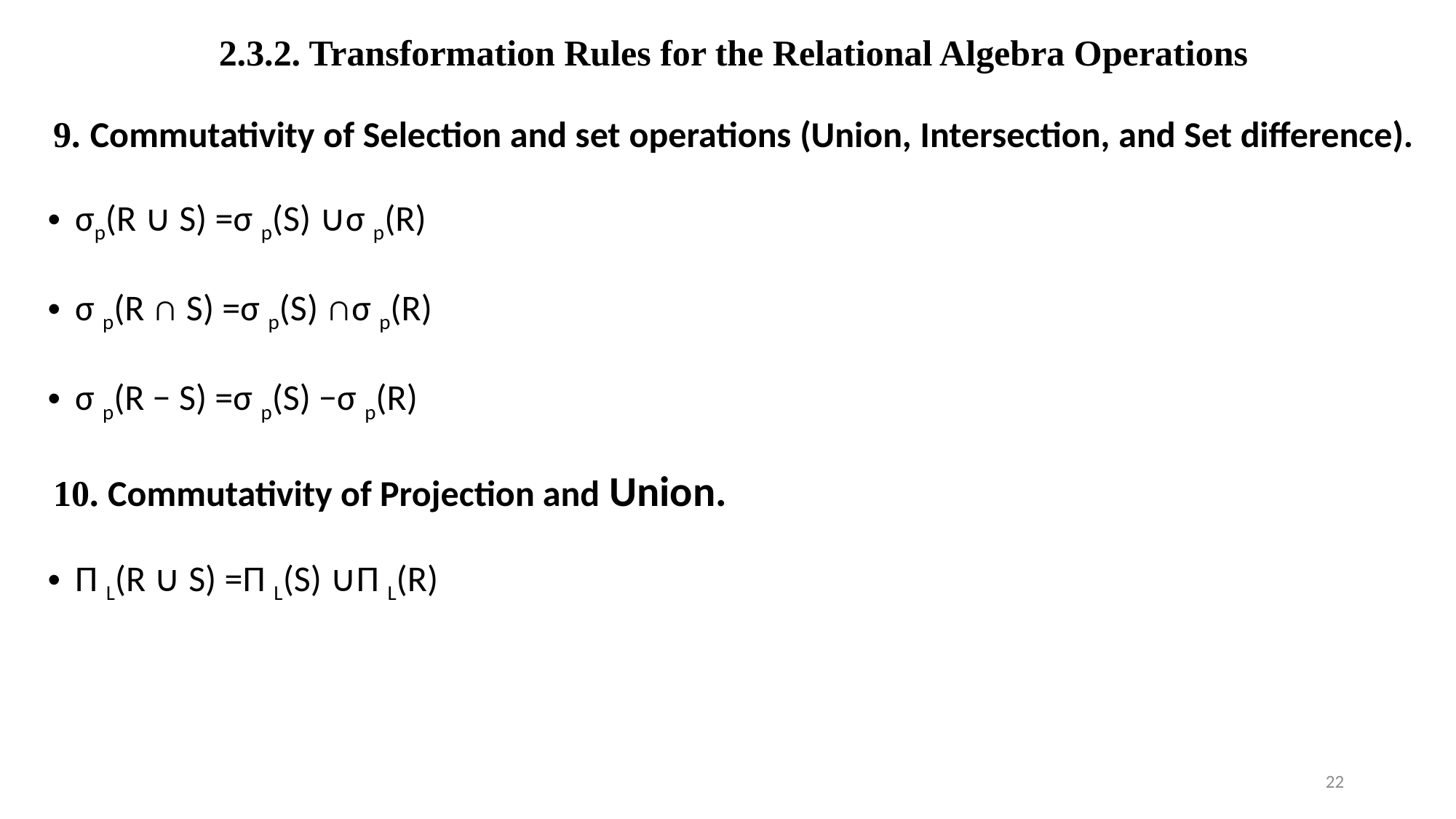

2.3.2. Transformation Rules for the Relational Algebra Operations
9. Commutativity of Selection and set operations (Union, Intersection, and Set difference).
σp(R ∪ S) =σ p(S) ∪σ p(R)
σ p(R ∩ S) =σ p(S) ∩σ p(R)
σ p(R − S) =σ p(S) −σ p(R)
10. Commutativity of Projection and Union.
Π L(R ∪ S) =Π L(S) ∪Π L(R)

22